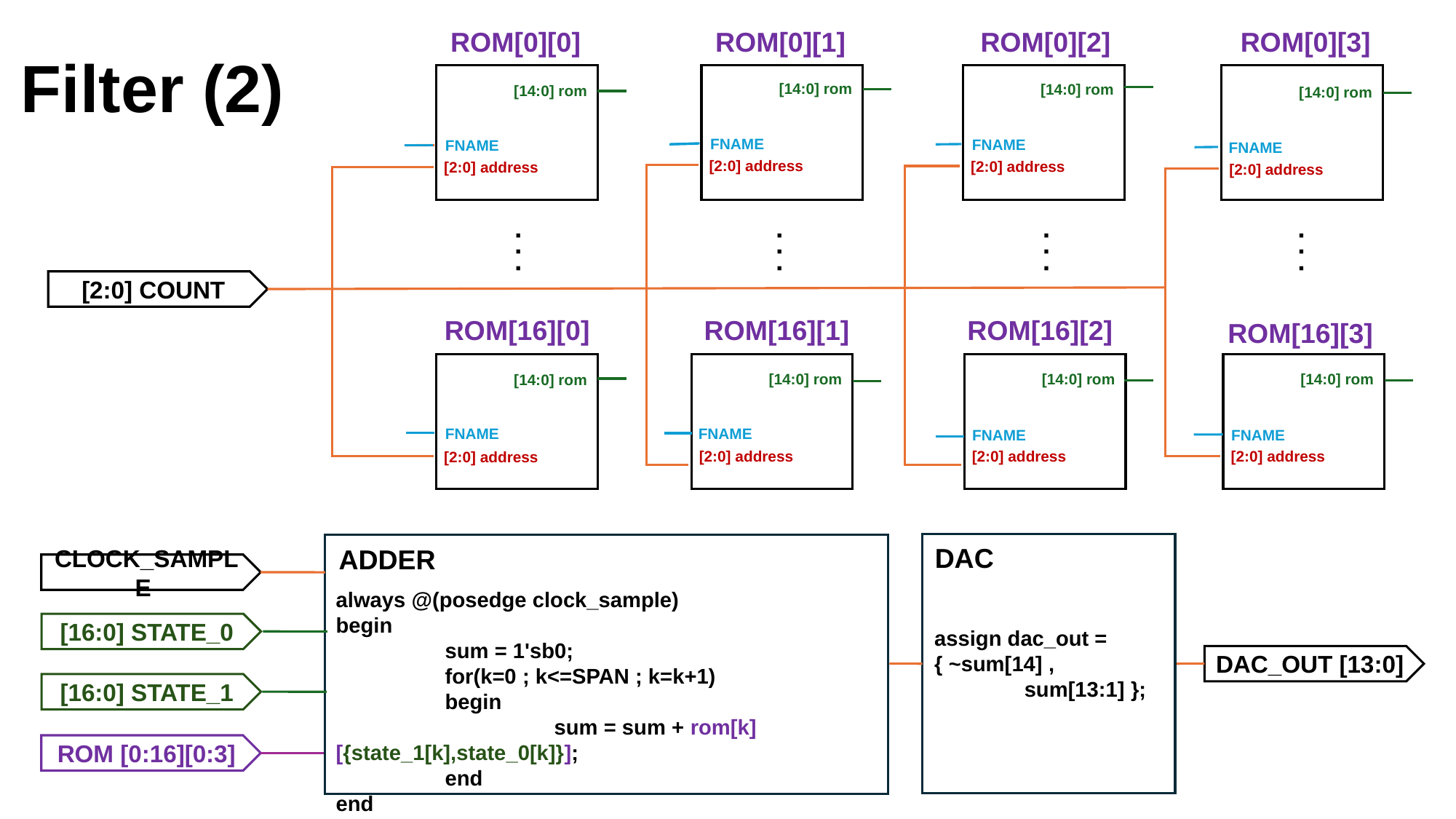

# Filter (2)
ROM[0][0]
ROM[0][1]
ROM[0][2]
ROM[0][3]

 [14:0] rom
[14:0] rom
[14:0] rom
[14:0] rom
FNAME
FNAME
FNAME
FNAME
[2:0] address
[2:0] address
[2:0] address
[2:0] address
·
·
·
·
·
·
·
·
·
·
·
·
[2:0] COUNT
ROM[16][0]
ROM[16][2]
ROM[16][1]
ROM[16][3]

[14:0] rom
[14:0] rom
[14:0] rom
[14:0] rom
FNAME
FNAME
FNAME
FNAME
[2:0] address

[2:0] address

[2:0] address
[2:0] address

DAC
ADDER
CLOCK_SAMPLE
always @(posedge clock_sample)
begin
	sum = 1'sb0;
	for(k=0 ; k<=SPAN ; k=k+1)
	begin
		sum = sum + rom[k][{state_1[k],state_0[k]}];
	end
end
[16:0] STATE_0
assign dac_out = { ~sum[14] ,
               sum[13:1] };
DAC_OUT [13:0]
[16:0] STATE_1
ROM [0:16][0:3]